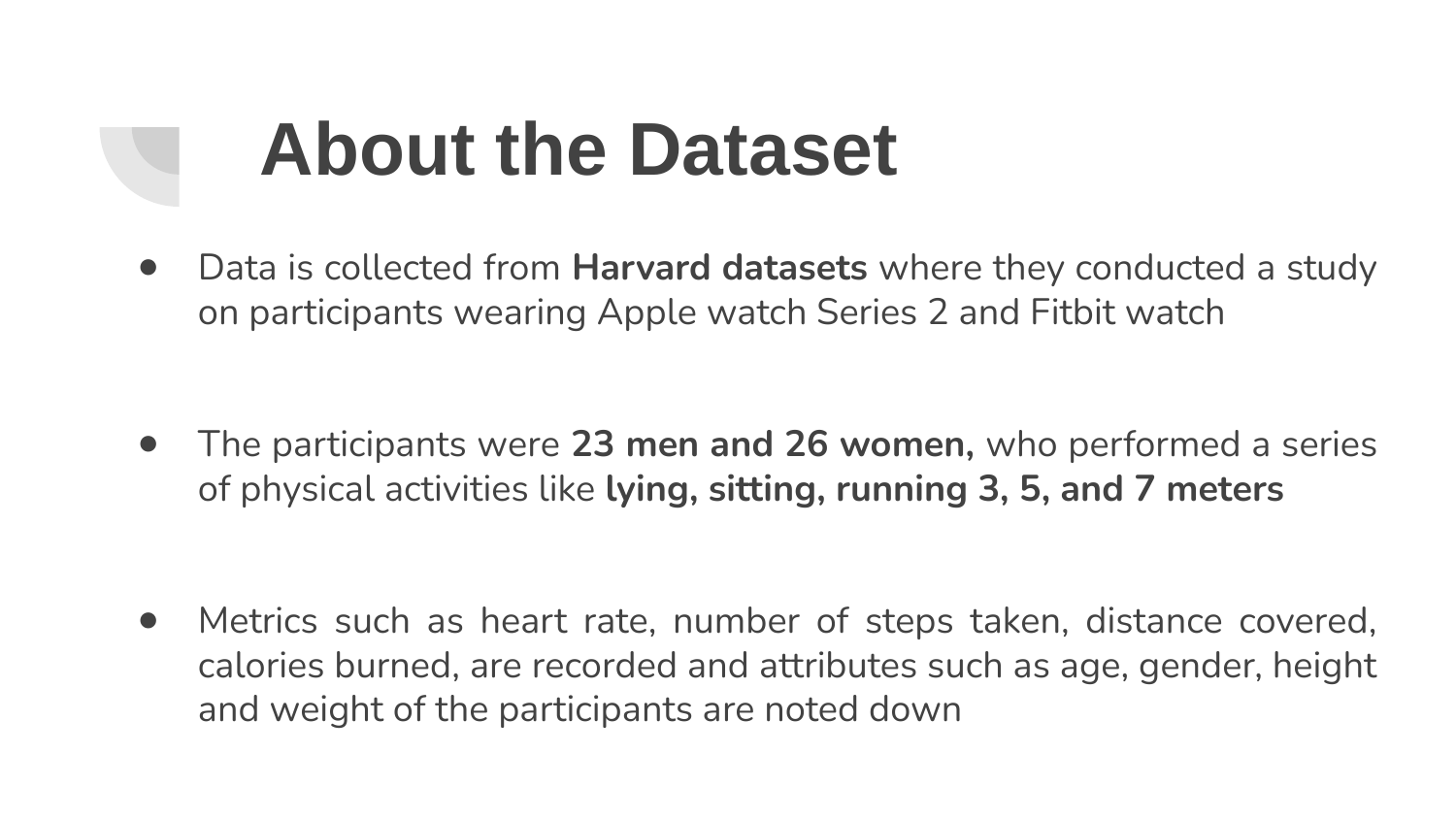

About the Dataset
Data is collected from Harvard datasets where they conducted a study on participants wearing Apple watch Series 2 and Fitbit watch

The participants were 23 men and 26 women, who performed a series of physical activities like lying, sitting, running 3, 5, and 7 meters

Metrics such as heart rate, number of steps taken, distance covered, calories burned, are recorded and attributes such as age, gender, height and weight of the participants are noted down